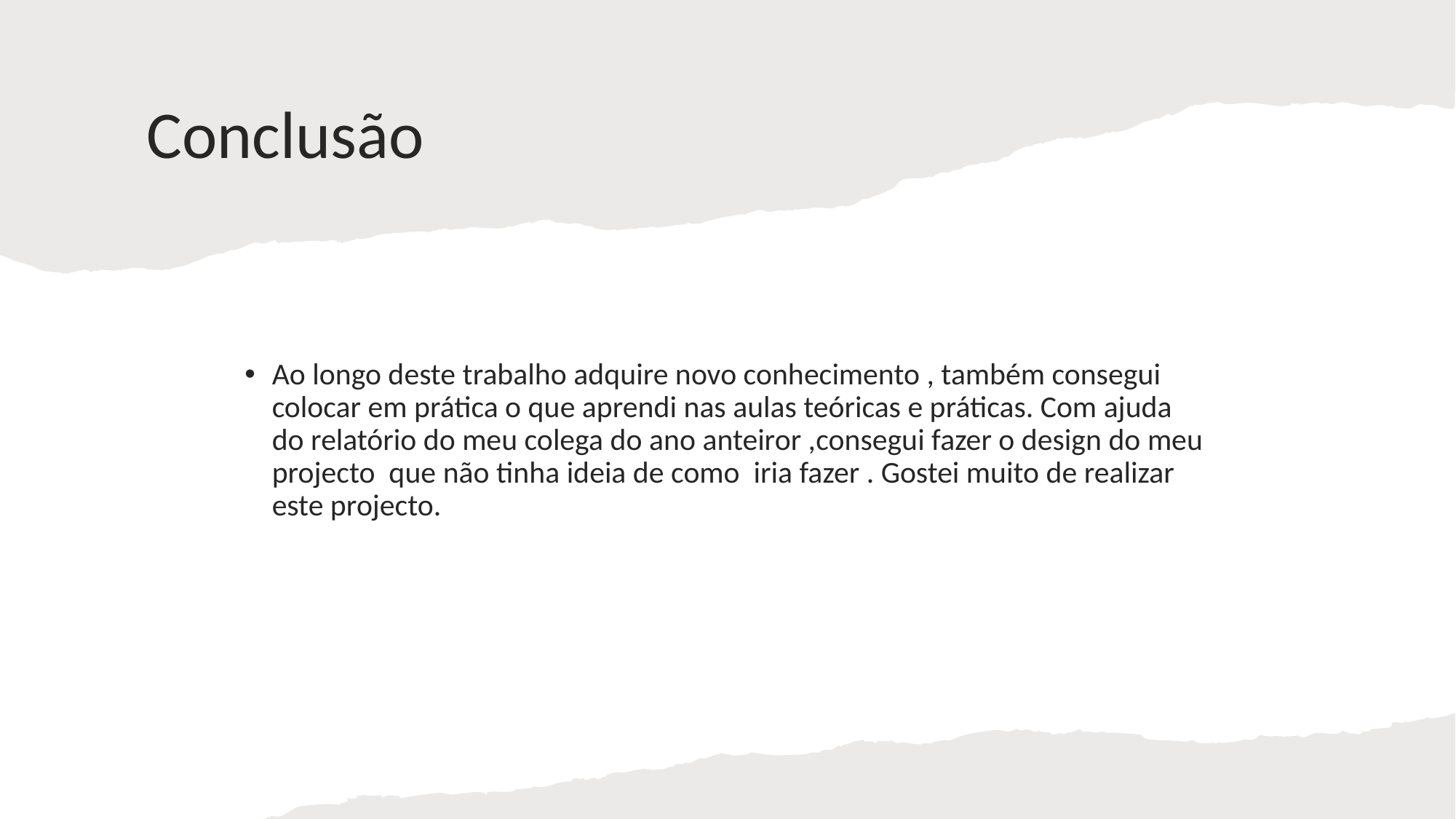

# Conclusão
Ao longo deste trabalho adquire novo conhecimento , também consegui colocar em prática o que aprendi nas aulas teóricas e práticas. Com ajuda do relatório do meu colega do ano anteiror ,consegui fazer o design do meu projecto  que não tinha ideia de como  iria fazer . Gostei muito de realizar este projecto.